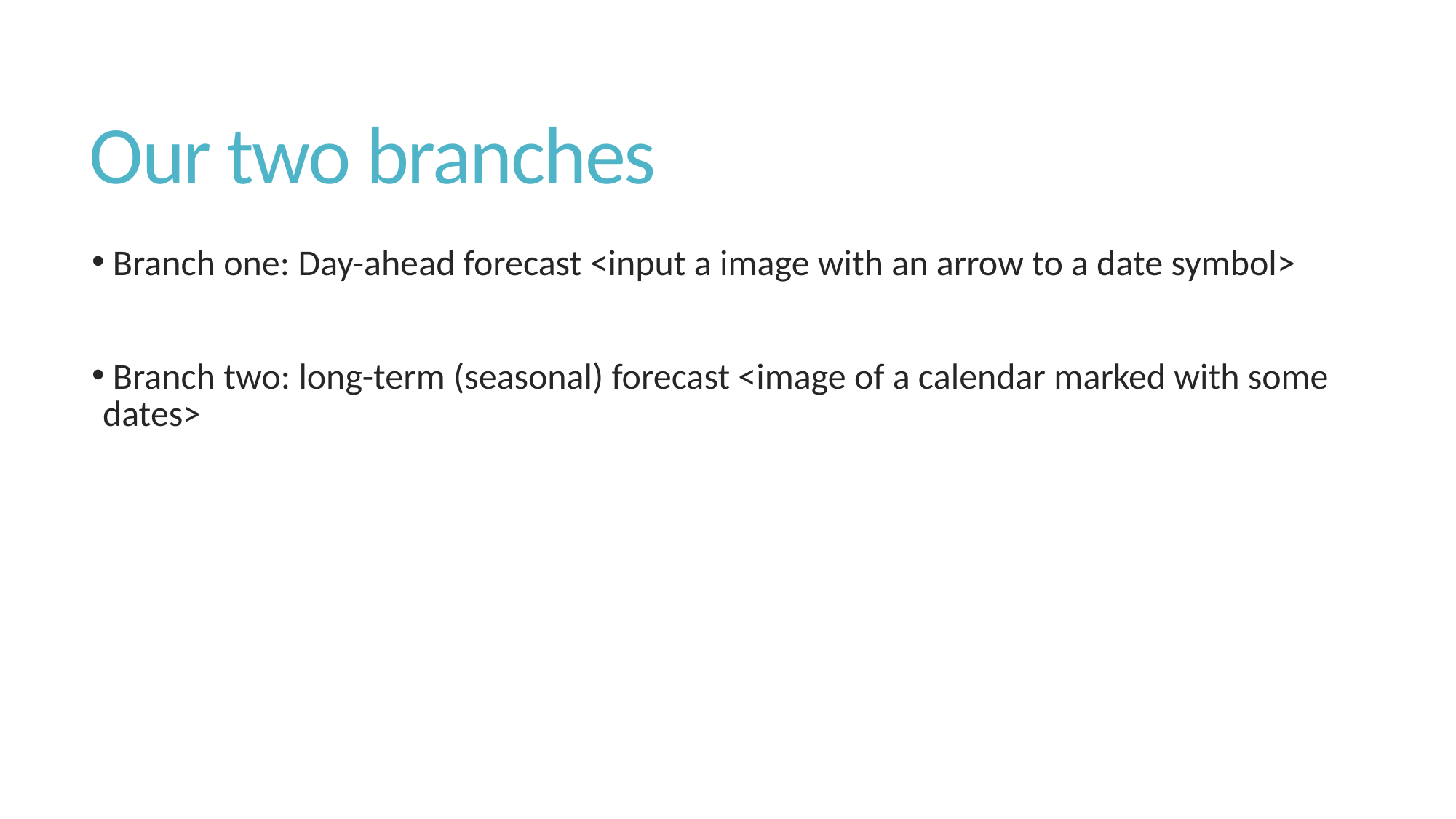

# Our two branches
 Branch one: Day-ahead forecast <input a image with an arrow to a date symbol>

 Branch two: long-term (seasonal) forecast <image of a calendar marked with some dates>